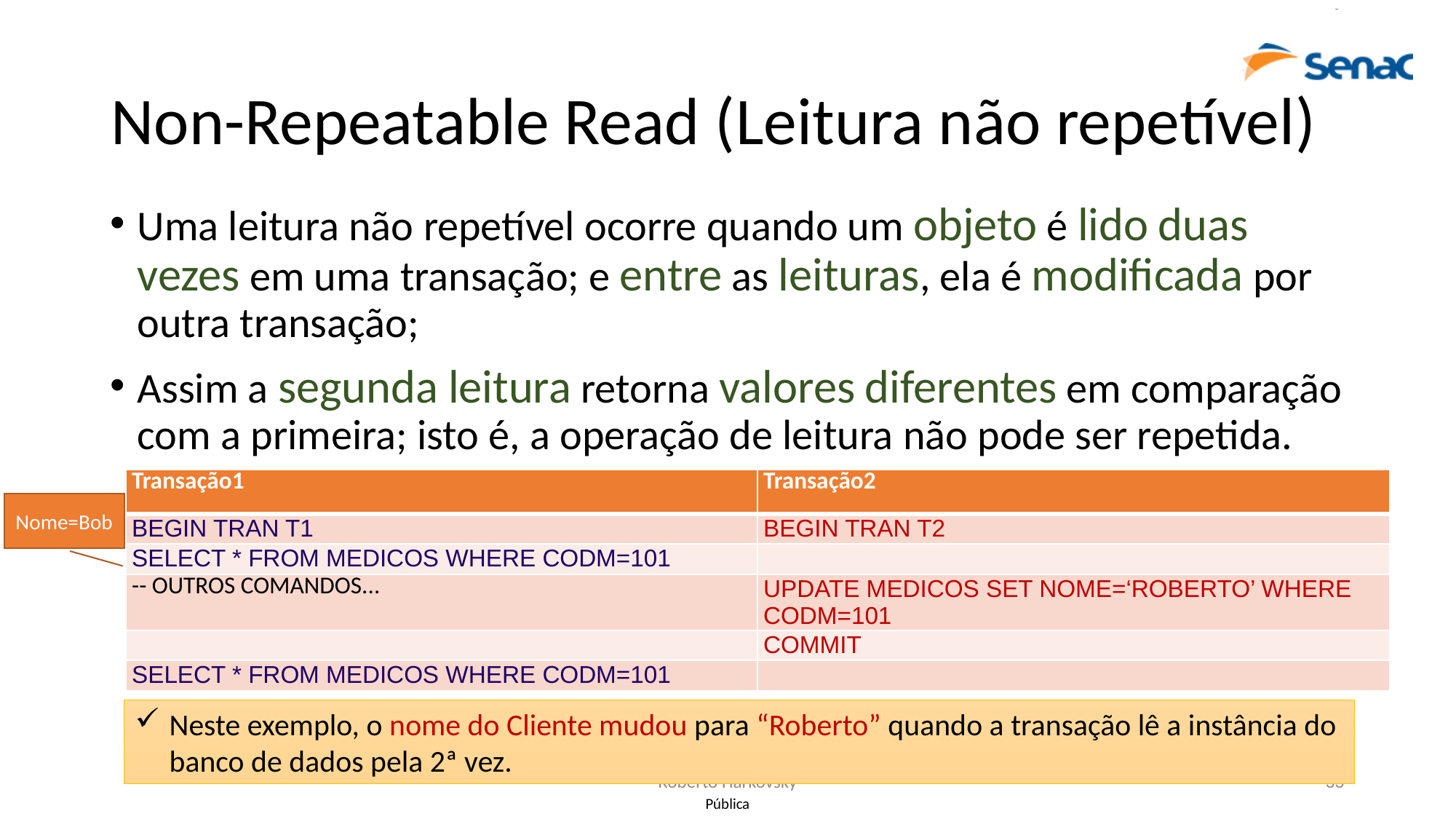

# Non-Repeatable Read (Leitura não repetível)
Uma leitura não repetível ocorre quando um objeto é lido duas vezes em uma transação; e entre as leituras, ela é modificada por outra transação;
Assim a segunda leitura retorna valores diferentes em comparação com a primeira; isto é, a operação de leitura não pode ser repetida.
| Transação1 | Transação2 |
| --- | --- |
| BEGIN TRAN T1 | BEGIN TRAN T2 |
| SELECT \* FROM MEDICOS WHERE CODM=101 |  |
| -- OUTROS COMANDOS... | UPDATE MEDICOS SET NOME=‘ROBERTO’ WHERE CODM=101 |
|  | COMMIT |
| SELECT \* FROM MEDICOS WHERE CODM=101 |  |
Nome=Bob
Neste exemplo, o nome do Cliente mudou para “Roberto” quando a transação lê a instância do banco de dados pela 2ª vez.
Roberto Harkovsky
33